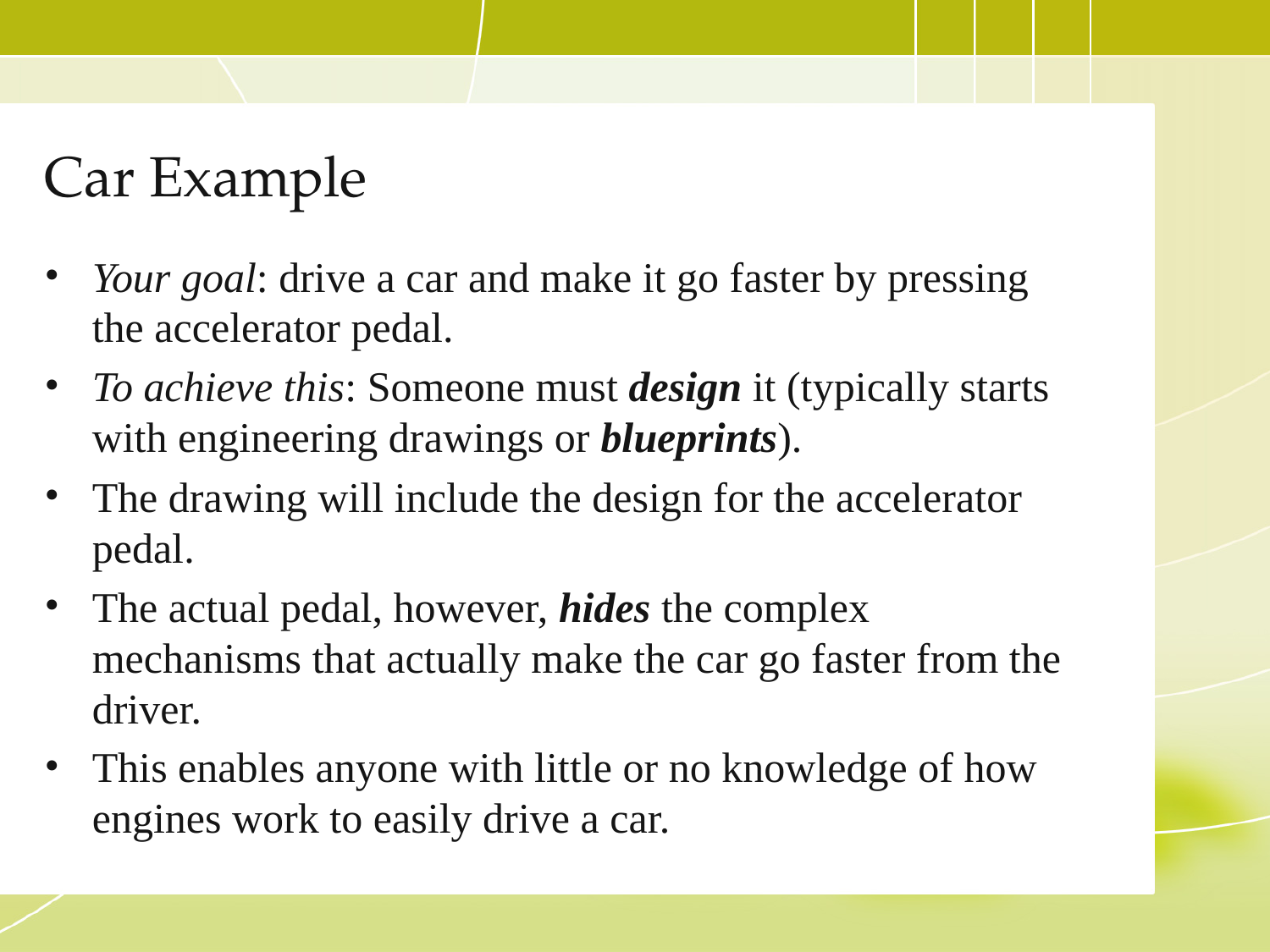

# Car Example
Your goal: drive a car and make it go faster by pressing the accelerator pedal.
To achieve this: Someone must design it (typically starts with engineering drawings or blueprints).
The drawing will include the design for the accelerator pedal.
The actual pedal, however, hides the complex mechanisms that actually make the car go faster from the driver.
This enables anyone with little or no knowledge of how engines work to easily drive a car.